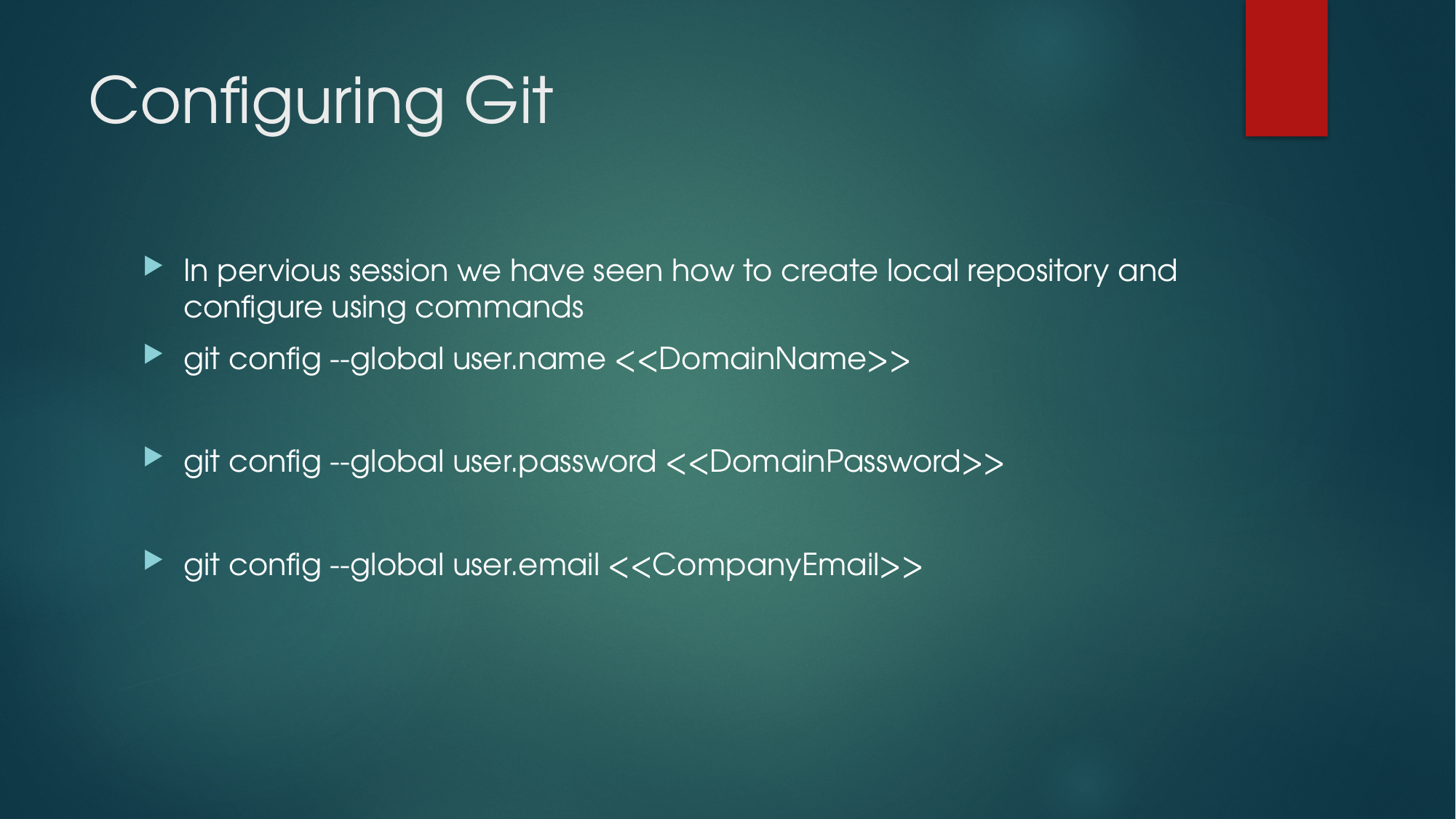

# Configuring Git
In pervious session we have seen how to create local repository and configure using commands
git config --global user.name <<DomainName>>

git config --global user.password <<DomainPassword>>

git config --global user.email <<CompanyEmail>>